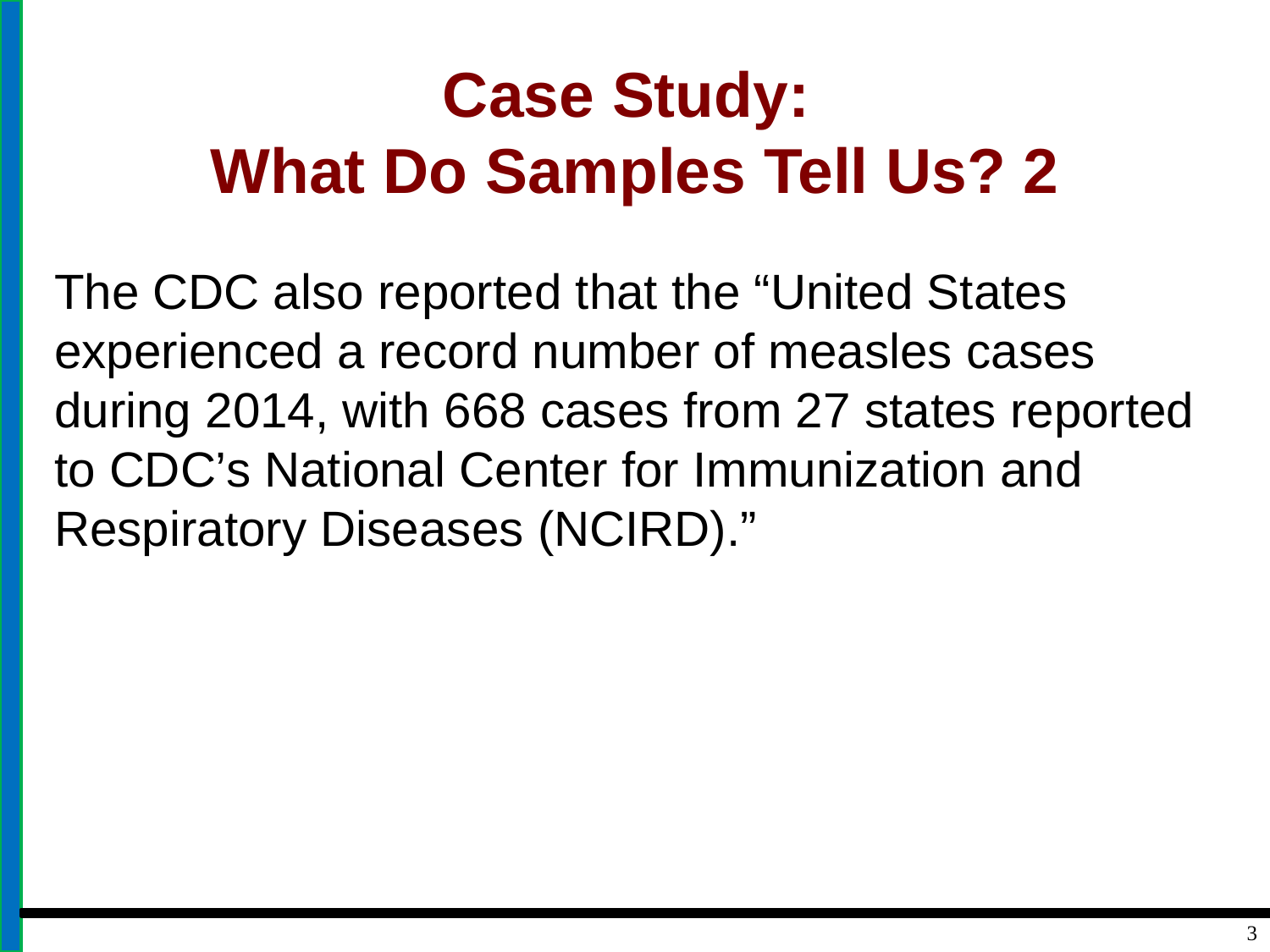

# Case Study: What Do Samples Tell Us? 2
The CDC also reported that the “United States experienced a record number of measles cases during 2014, with 668 cases from 27 states reported to CDC’s National Center for Immunization and Respiratory Diseases (NCIRD).”